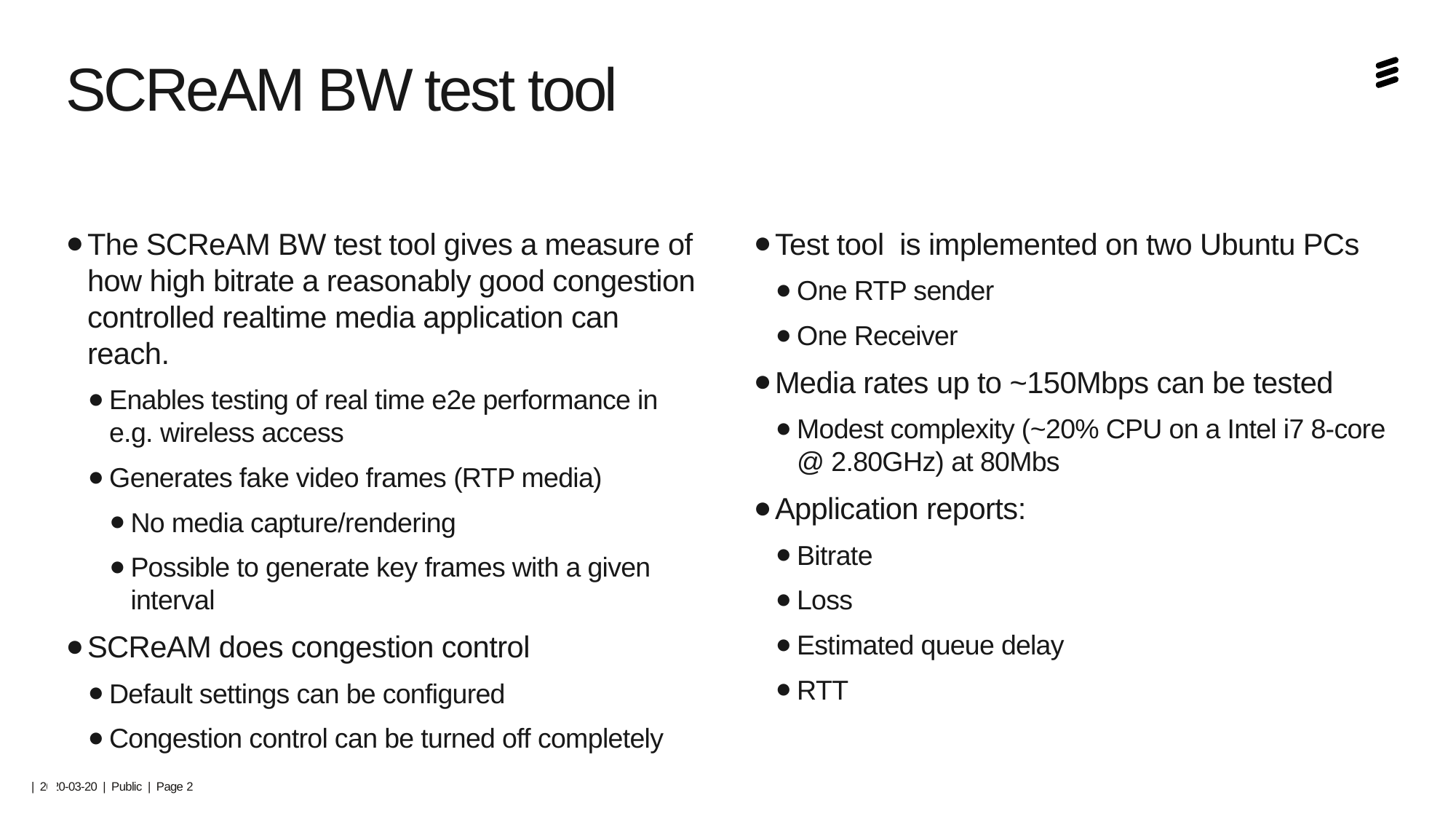

# SCReAM BW test tool
Test tool  is implemented on two Ubuntu PCs
One RTP sender
One Receiver
Media rates up to ~150Mbps can be tested
Modest complexity (~20% CPU on a Intel i7 8-core @ 2.80GHz) at 80Mbs
Application reports:
Bitrate
Loss
Estimated queue delay
RTT

The SCReAM BW test tool gives a measure of how high bitrate a reasonably good congestion controlled realtime media application can reach.
Enables testing of real time e2e performance in e.g. wireless access
Generates fake video frames (RTP media)
No media capture/rendering
Possible to generate key frames with a given interval
SCReAM does congestion control
Default settings can be configured
Congestion control can be turned off completely